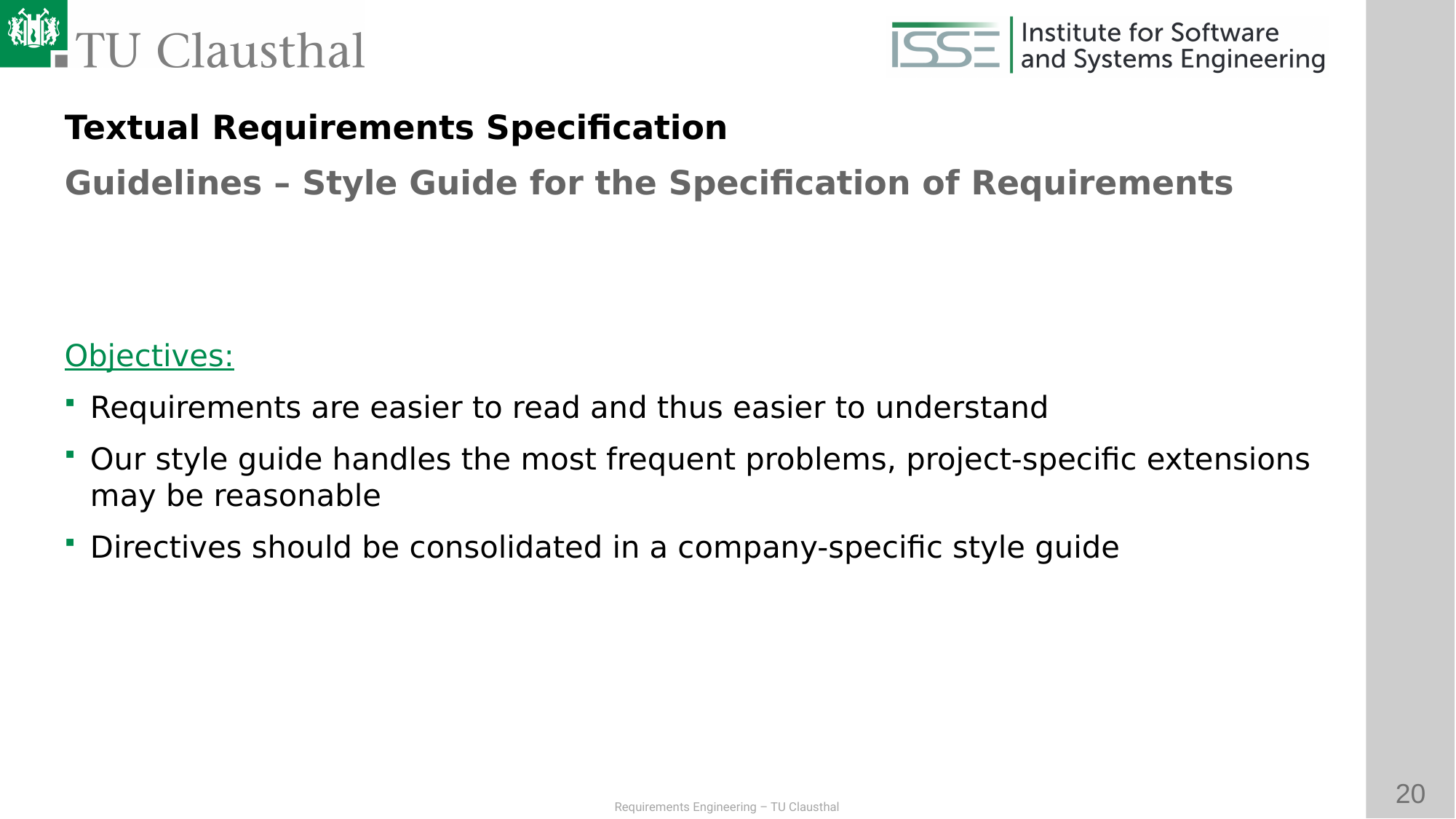

Textual Requirements Specification
Guidelines – Style Guide for the Specification of Requirements
Objectives:
Requirements are easier to read and thus easier to understand
Our style guide handles the most frequent problems, project-specific extensions may be reasonable
Directives should be consolidated in a company-specific style guide